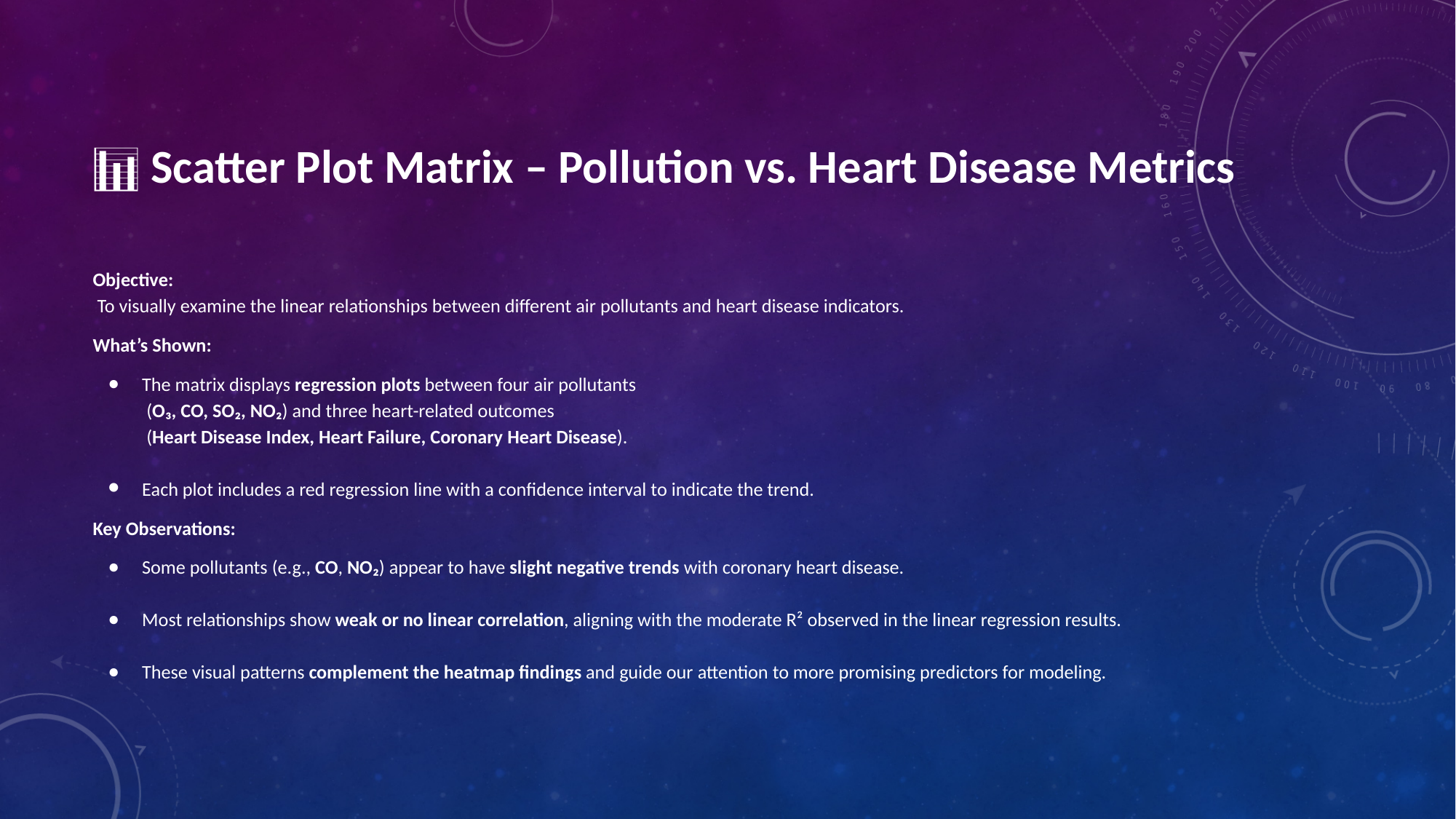

# 📊 Scatter Plot Matrix – Pollution vs. Heart Disease Metrics
Objective:
 To visually examine the linear relationships between different air pollutants and heart disease indicators.
What’s Shown:
The matrix displays regression plots between four air pollutants
 (O₃, CO, SO₂, NO₂) and three heart-related outcomes
 (Heart Disease Index, Heart Failure, Coronary Heart Disease).
Each plot includes a red regression line with a confidence interval to indicate the trend.
Key Observations:
Some pollutants (e.g., CO, NO₂) appear to have slight negative trends with coronary heart disease.
Most relationships show weak or no linear correlation, aligning with the moderate R² observed in the linear regression results.
These visual patterns complement the heatmap findings and guide our attention to more promising predictors for modeling.